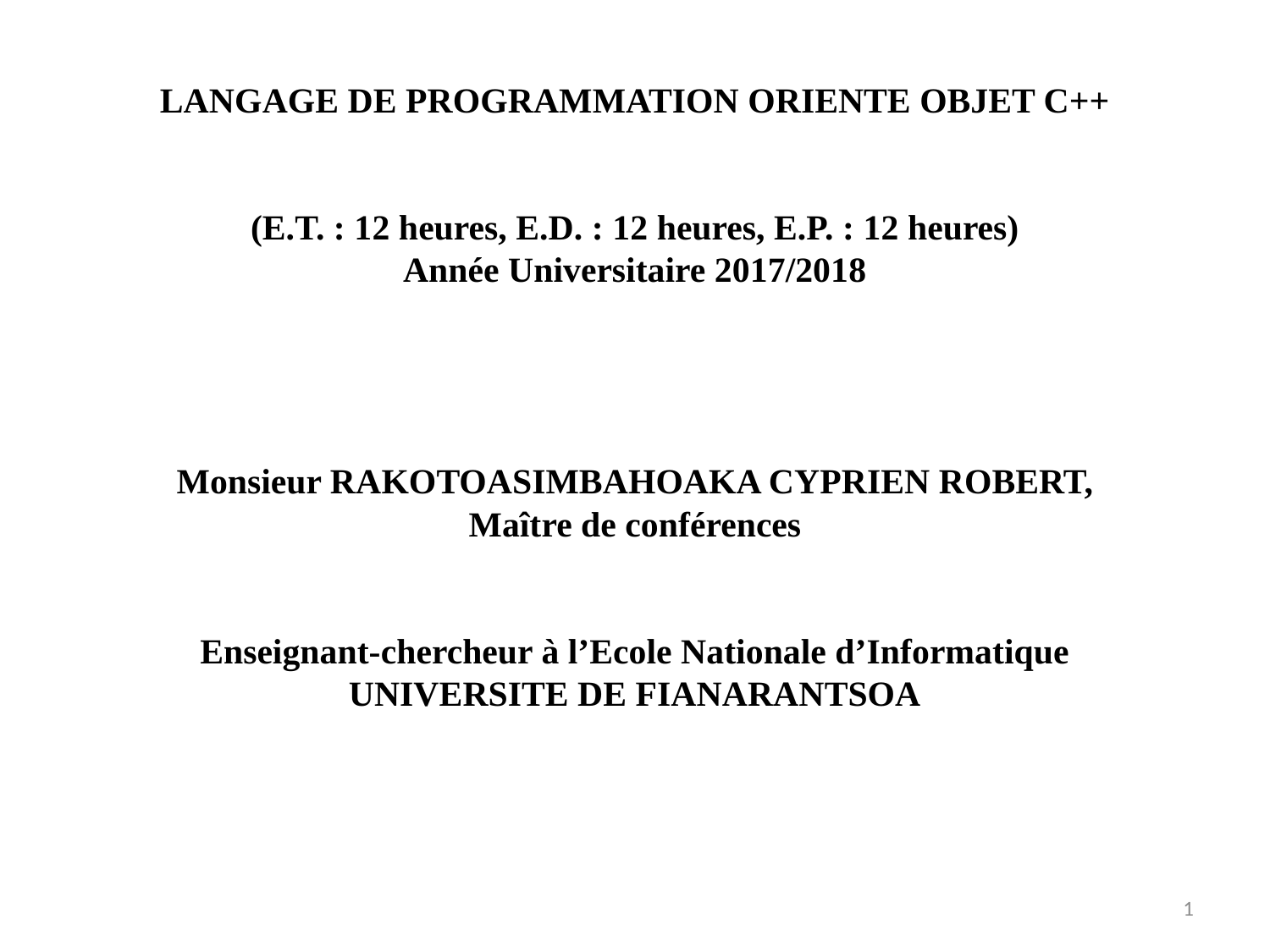

LANGAGE DE PROGRAMMATION ORIENTE OBJET C++

(E.T. : 12 heures, E.D. : 12 heures, E.P. : 12 heures)
Année Universitaire 2017/2018

Monsieur RAKOTOASIMBAHOAKA CYPRIEN ROBERT,
Maître de conférences

Enseignant-chercheur à l’Ecole Nationale d’Informatique
UNIVERSITE DE FIANARANTSOA
1